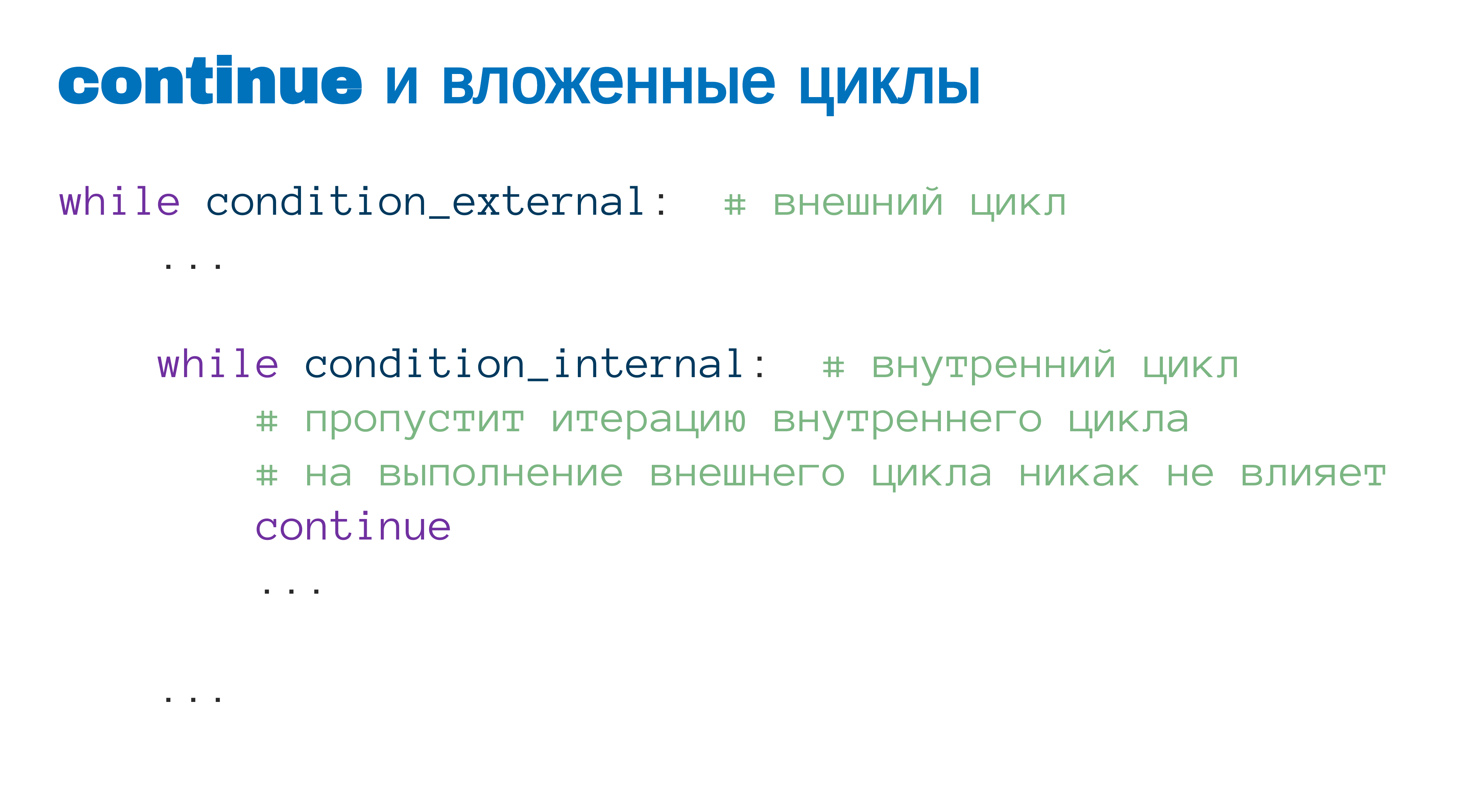

# continue и вложенные циклы
while condition_external:  # внешний цикл
    ...

    while condition_internal:  # внутренний цикл
        # пропустит итерацию внутреннего цикла
        # на выполнение внешнего цикла никак не влияет
        continue
        ...

    ...
46